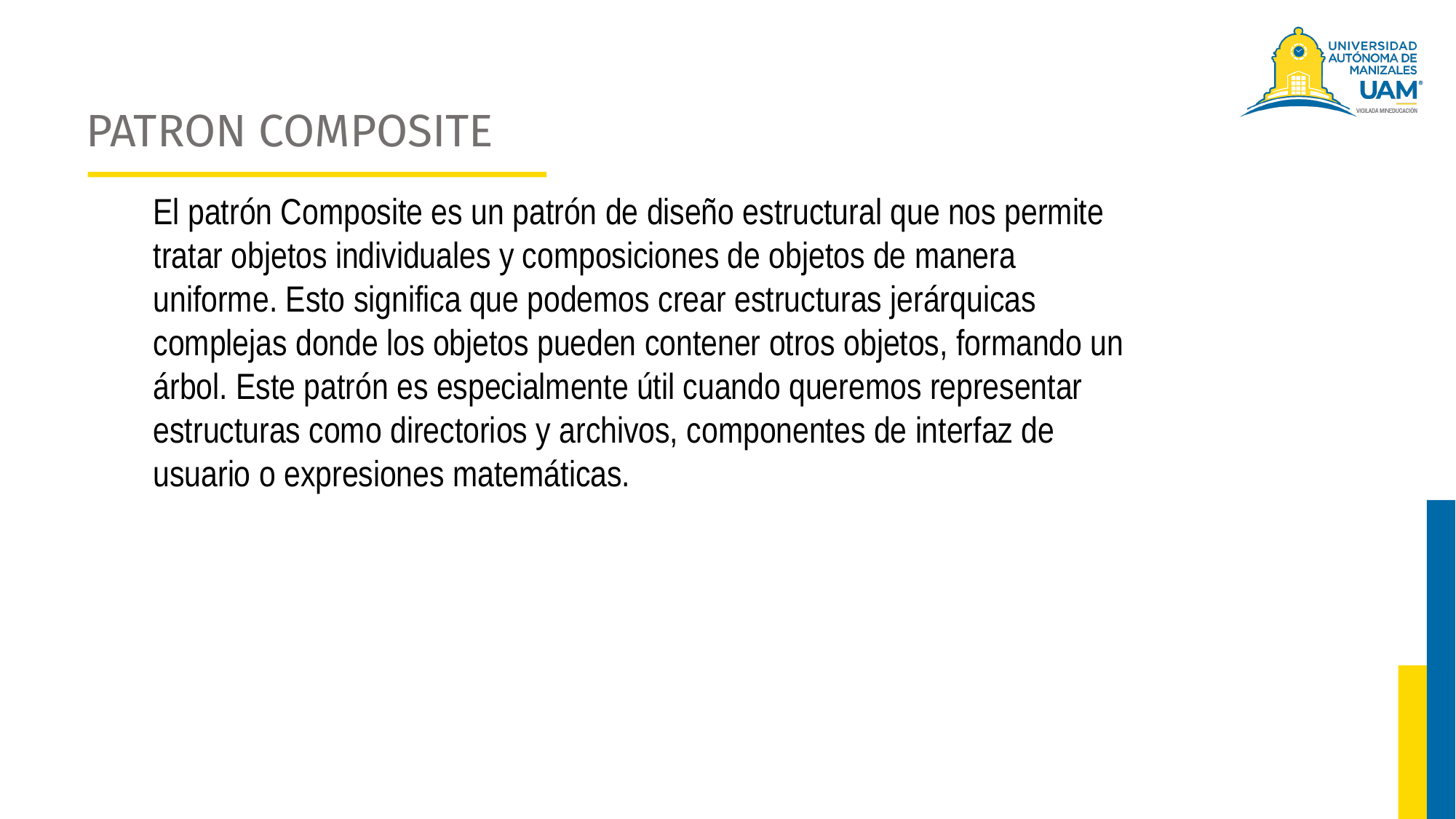

# PATRON COMPOSITE

El patrón Composite es un patrón de diseño estructural que nos permite tratar objetos individuales y composiciones de objetos de manera uniforme. Esto significa que podemos crear estructuras jerárquicas complejas donde los objetos pueden contener otros objetos, formando un árbol. Este patrón es especialmente útil cuando queremos representar estructuras como directorios y archivos, componentes de interfaz de usuario o expresiones matemáticas.